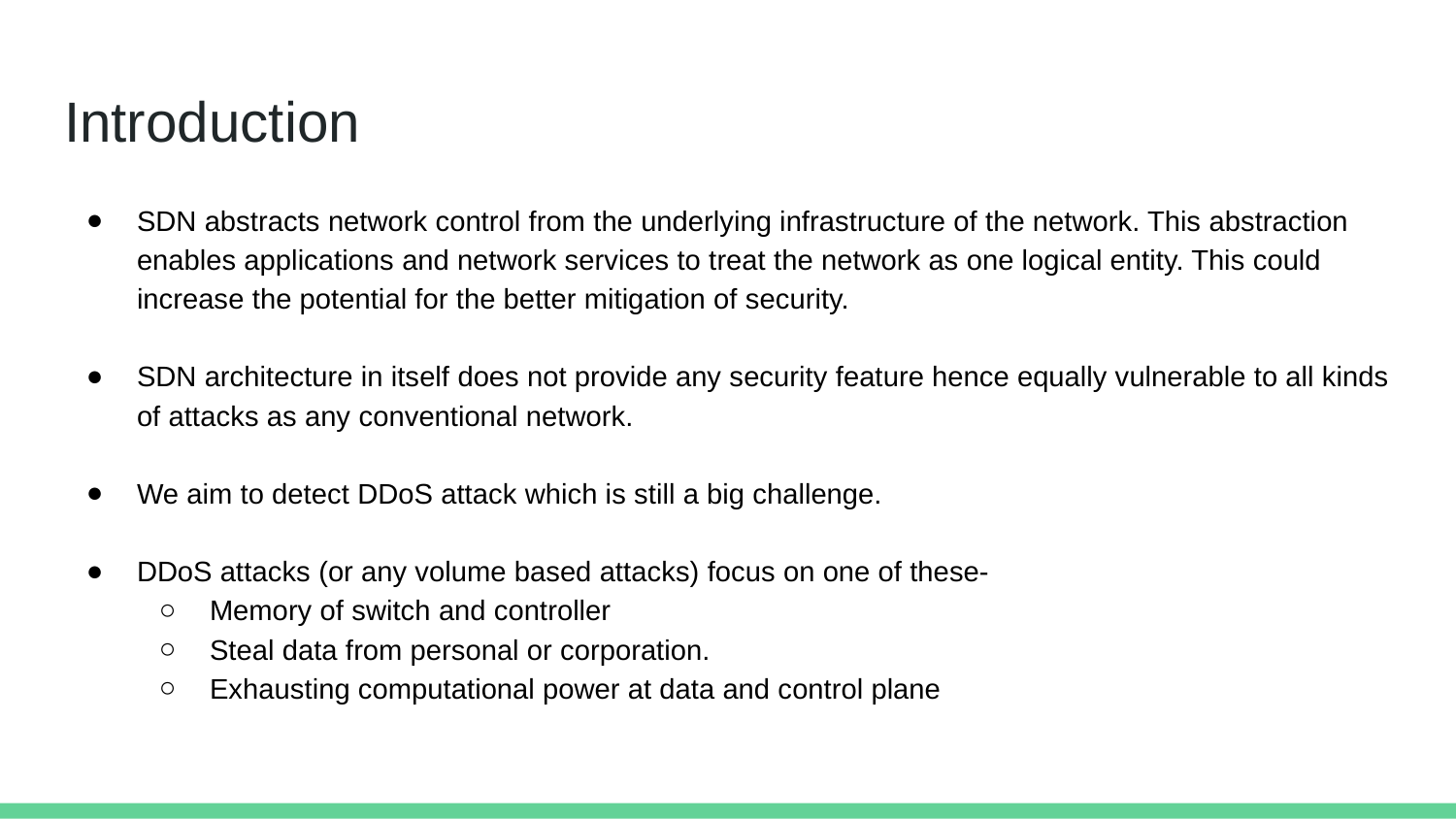

# Introduction
SDN abstracts network control from the underlying infrastructure of the network. This abstraction enables applications and network services to treat the network as one logical entity. This could increase the potential for the better mitigation of security.

SDN architecture in itself does not provide any security feature hence equally vulnerable to all kinds of attacks as any conventional network.

We aim to detect DDoS attack which is still a big challenge.

DDoS attacks (or any volume based attacks) focus on one of these-
Memory of switch and controller
Steal data from personal or corporation.
Exhausting computational power at data and control plane